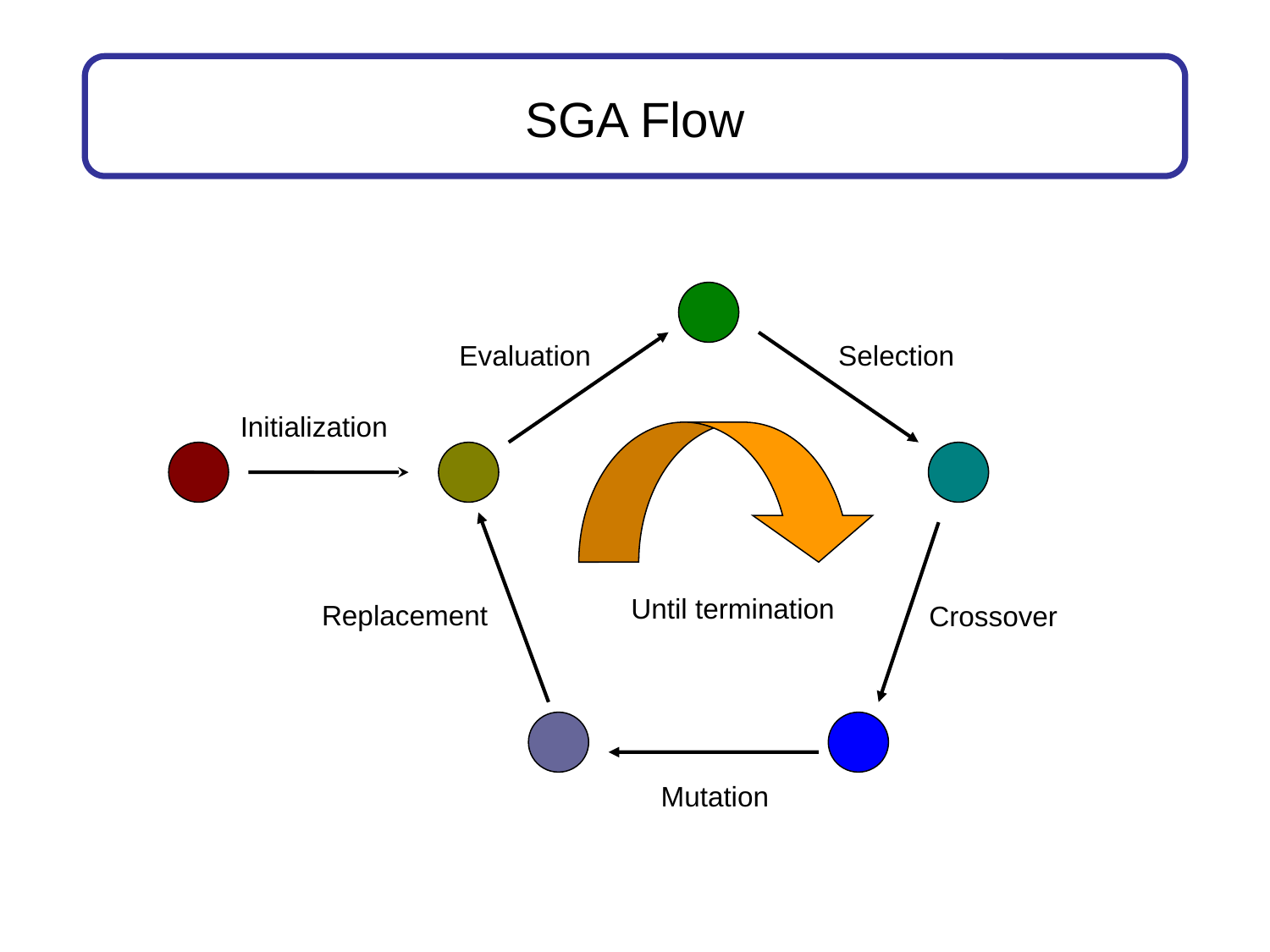

# SGA Flow

Evaluation
Selection

Initialization

Until termination
Replacement
Crossover

Mutation